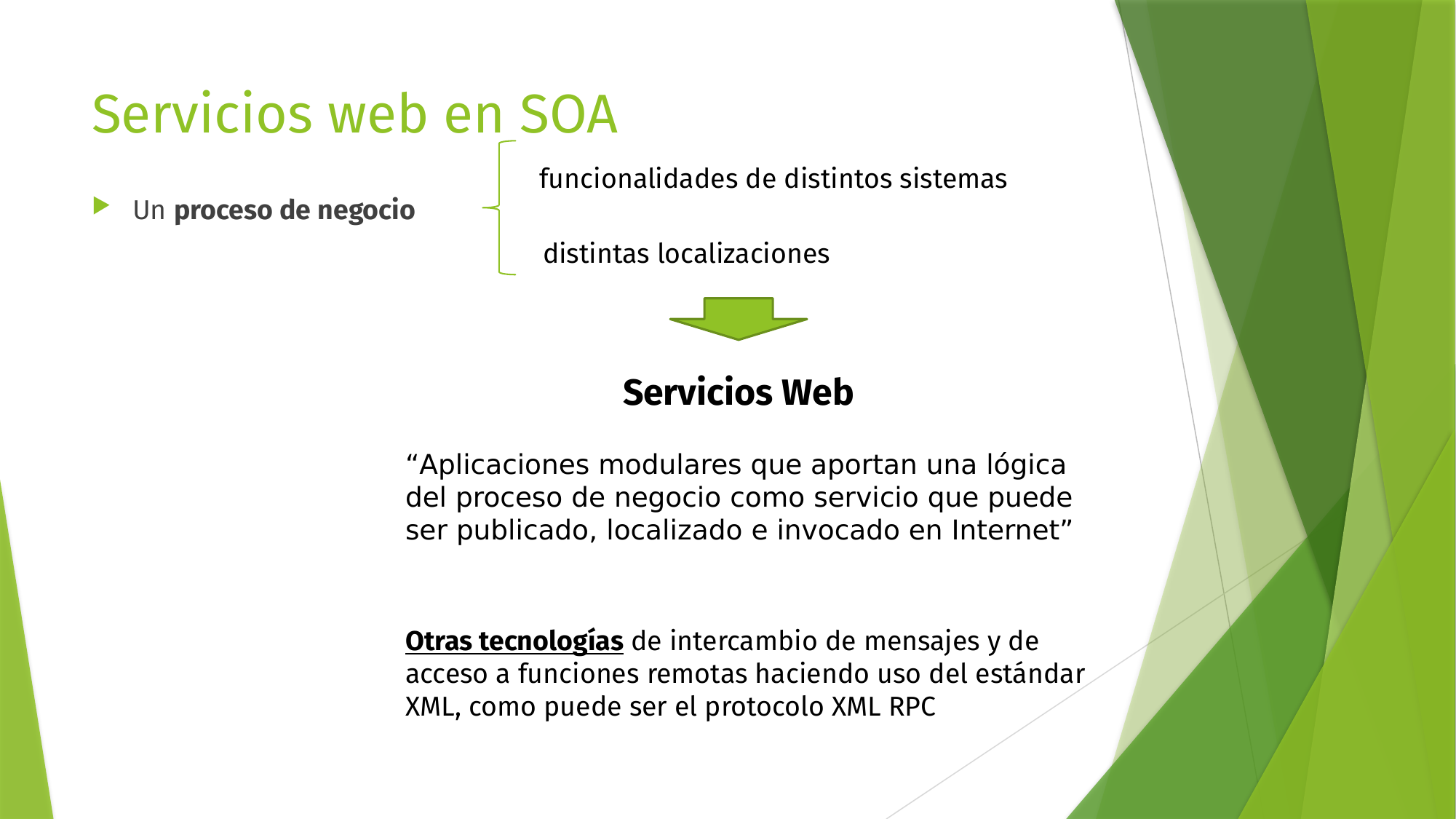

# Servicios web en SOA

funcionalidades de distintos sistemas
Un proceso de negocio
distintas localizaciones

Servicios Web
“Aplicaciones modulares que aportan una lógica del proceso de negocio como servicio que puede ser publicado, localizado e invocado en Internet”
Otras tecnologías de intercambio de mensajes y de acceso a funciones remotas haciendo uso del estándar XML, como puede ser el protocolo XML RPC